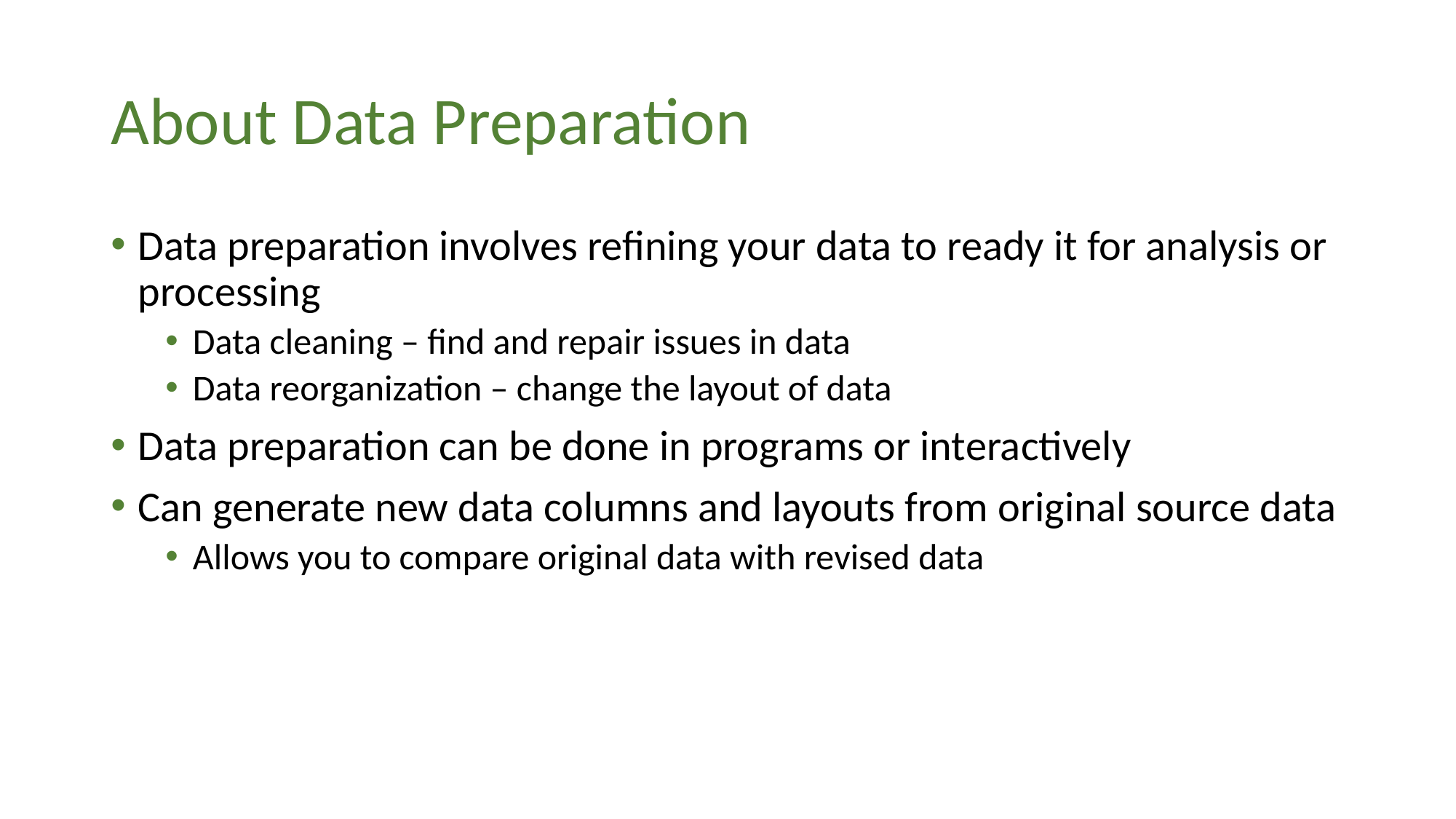

# About Data Preparation
Data preparation involves refining your data to ready it for analysis or processing
Data cleaning – find and repair issues in data
Data reorganization – change the layout of data
Data preparation can be done in programs or interactively
Can generate new data columns and layouts from original source data
Allows you to compare original data with revised data
4